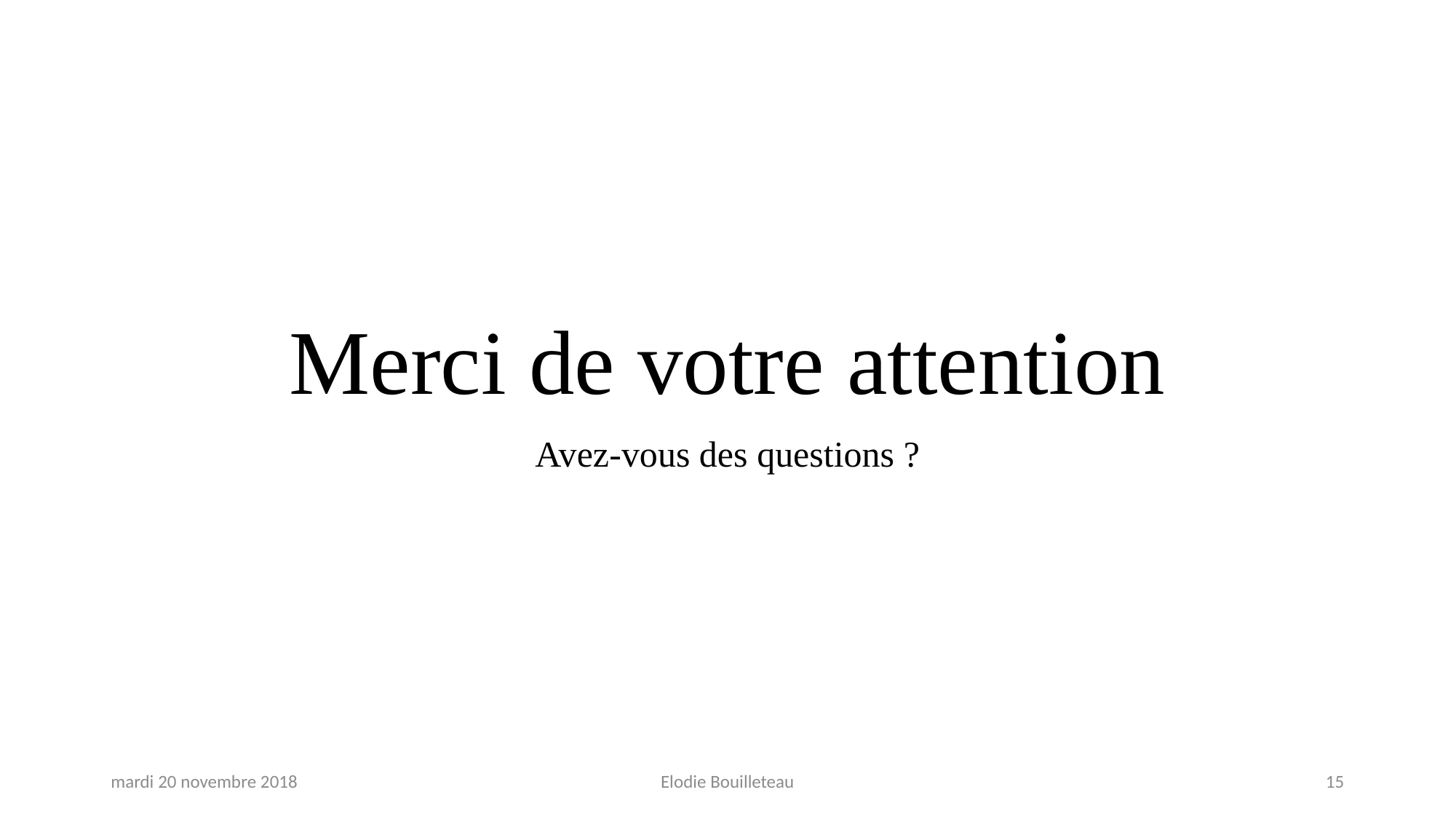

# Merci de votre attention
Avez-vous des questions ?
mardi 20 novembre 2018
Elodie Bouilleteau
15